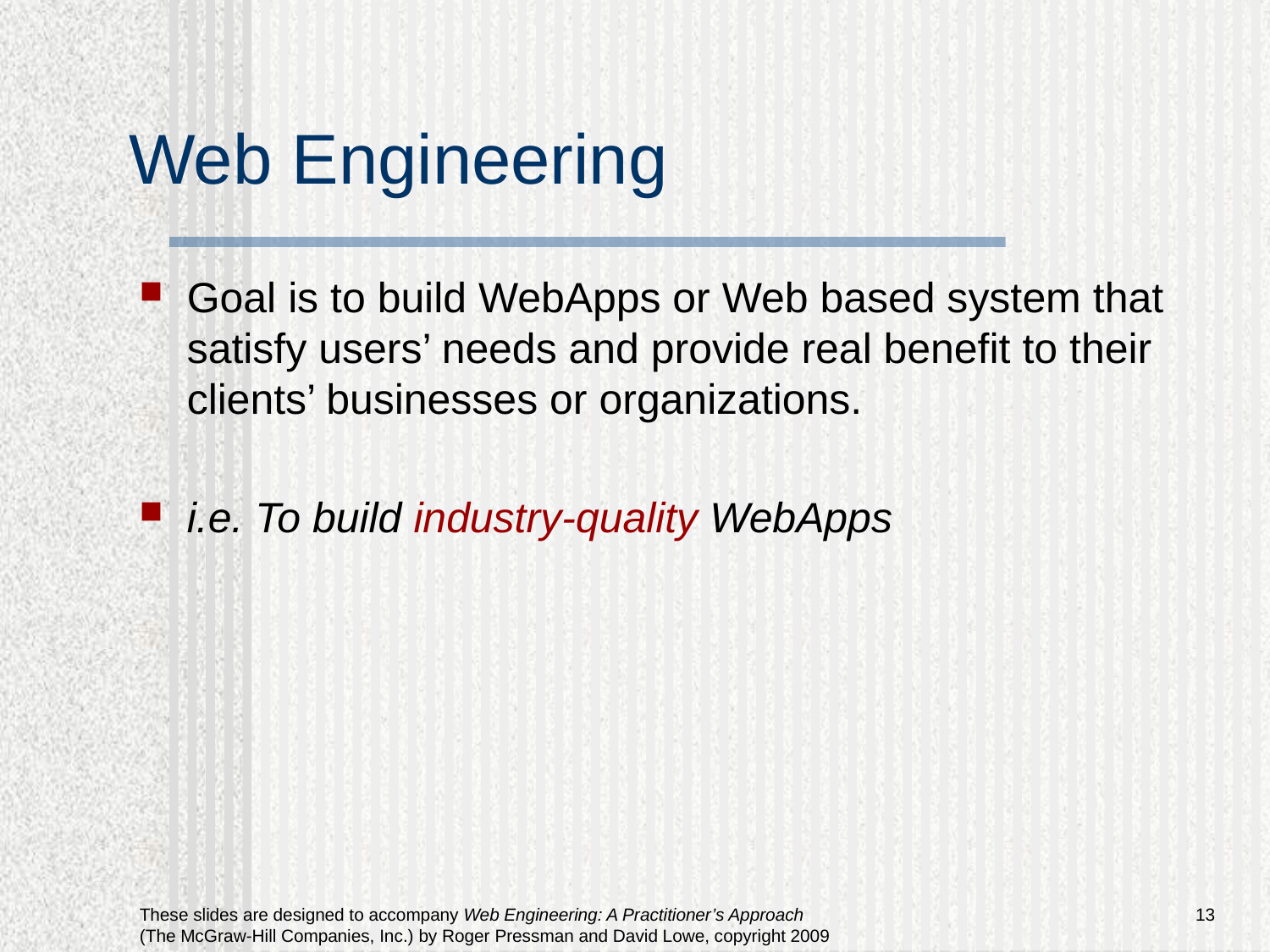

Web Engineering
Goal is to build WebApps or Web based system that satisfy users’ needs and provide real benefit to their clients’ businesses or organizations.

i.e. To build industry-quality WebApps

13
These slides are designed to accompany Web Engineering: A Practitioner’s Approach (The McGraw-Hill Companies, Inc.) by Roger Pressman and David Lowe, copyright 2009